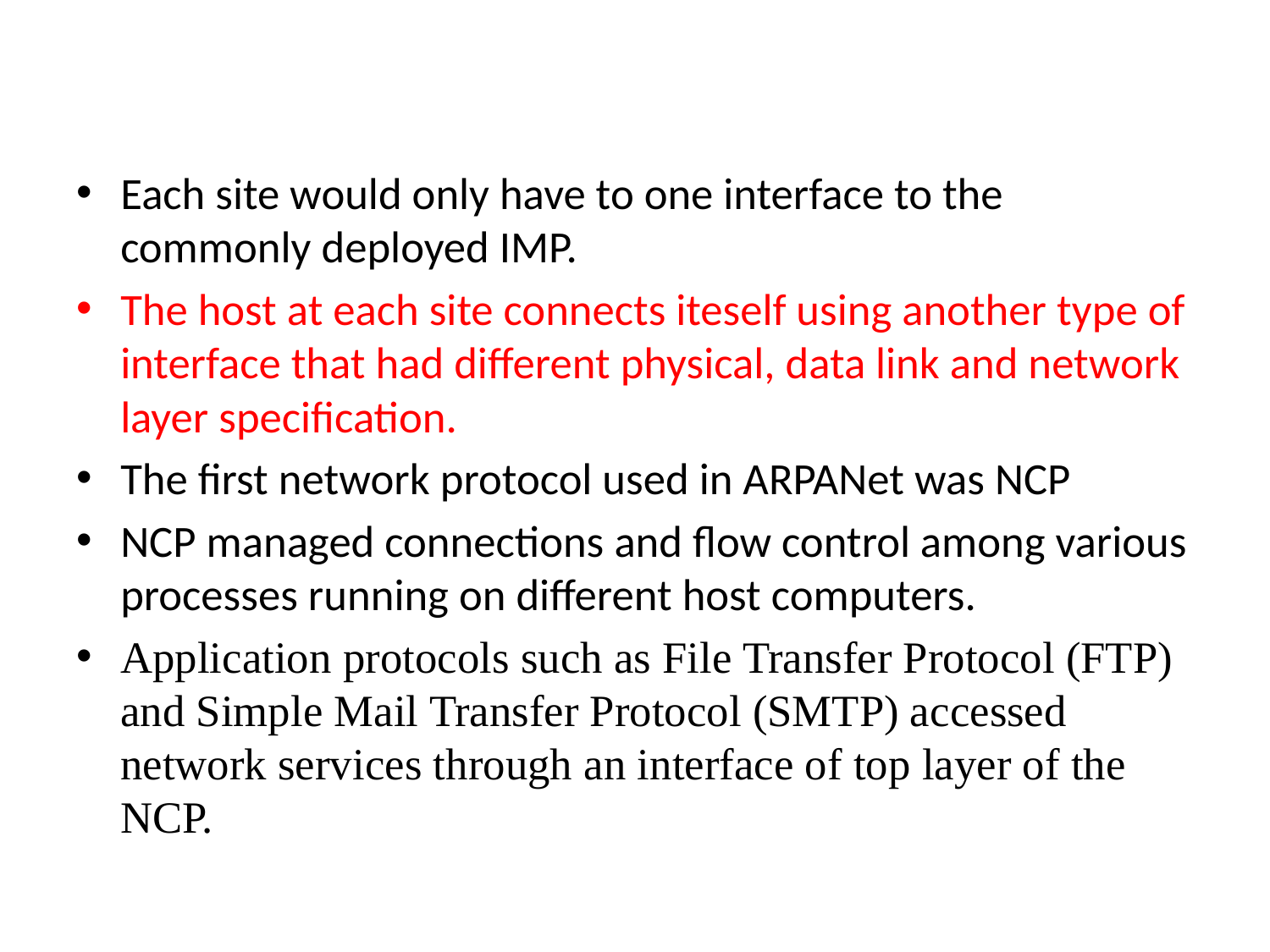

#
Each site would only have to one interface to the commonly deployed IMP.
The host at each site connects iteself using another type of interface that had different physical, data link and network layer specification.
The first network protocol used in ARPANet was NCP
NCP managed connections and flow control among various processes running on different host computers.
Application protocols such as File Transfer Protocol (FTP) and Simple Mail Transfer Protocol (SMTP) accessed network services through an interface of top layer of the NCP.